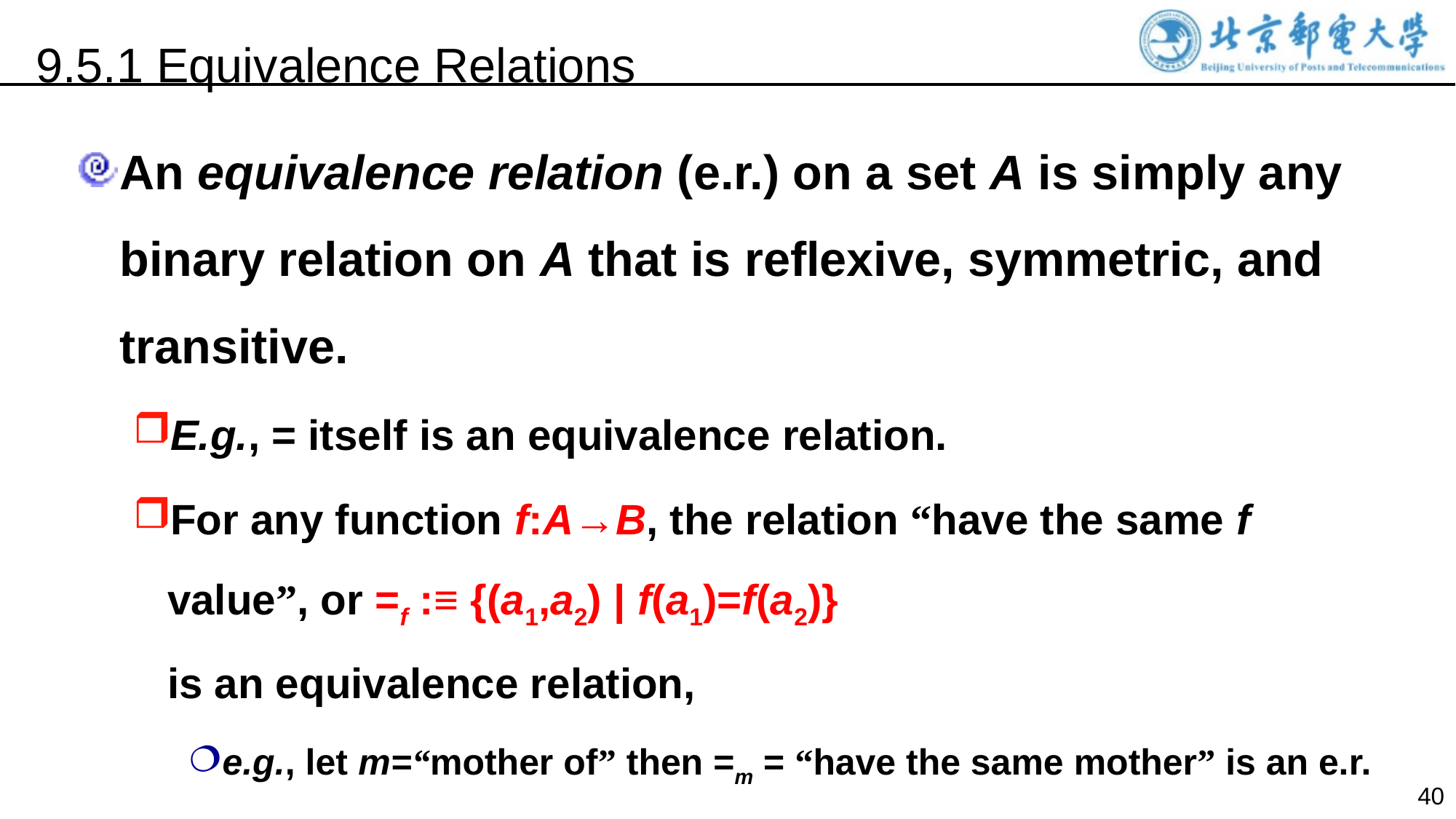

9.5.1 Equivalence Relations
An equivalence relation (e.r.) on a set A is simply any binary relation on A that is reflexive, symmetric, and transitive.
E.g., = itself is an equivalence relation.
For any function f:A→B, the relation “have the same f value”, or =f :≡ {(a1,a2) | f(a1)=f(a2)}
is an equivalence relation,
e.g., let m=“mother of” then =m = “have the same mother” is an e.r.